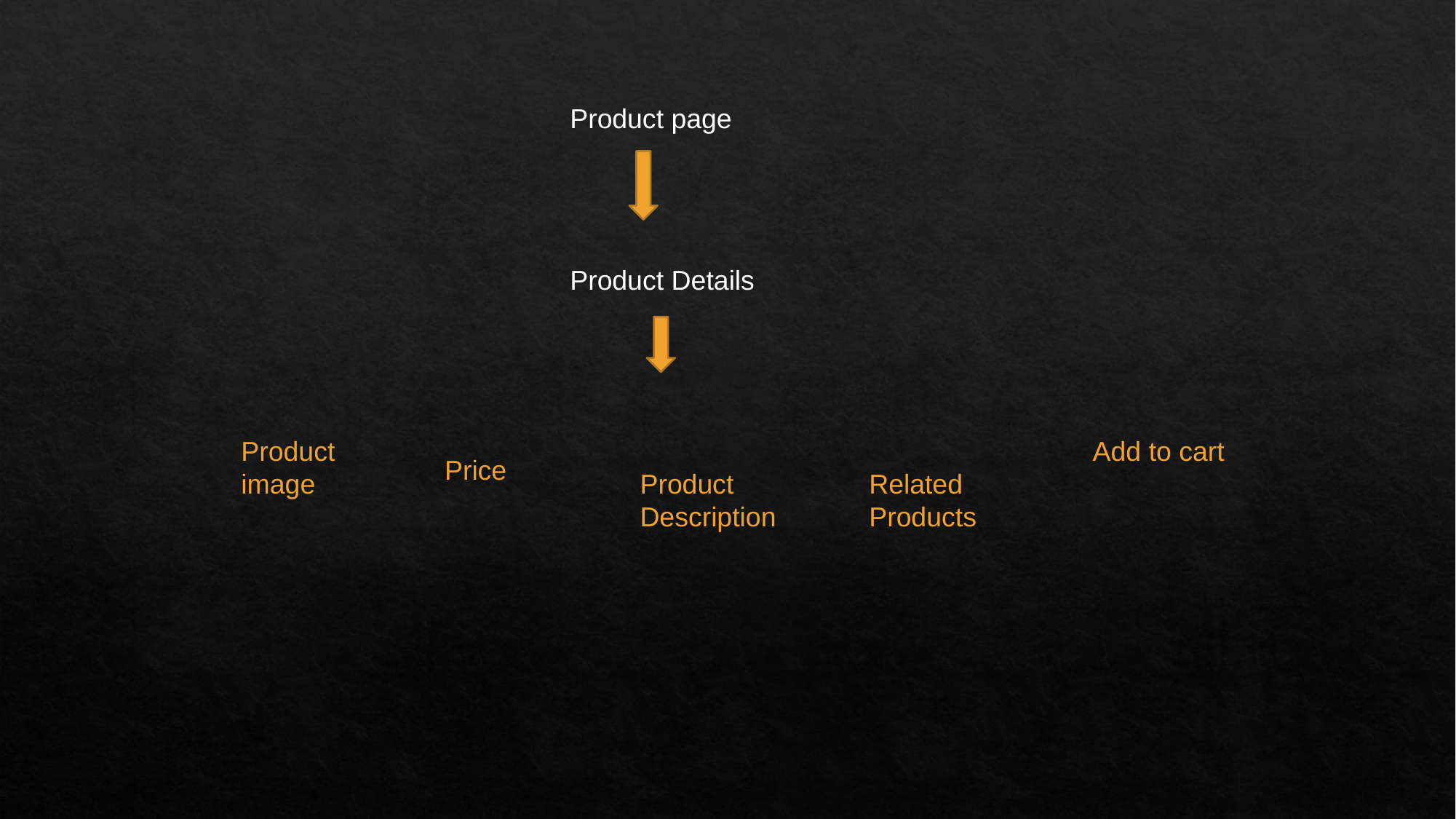

Product page

Product Details

Product image
Add to cart
Price
Product Description
Related Products